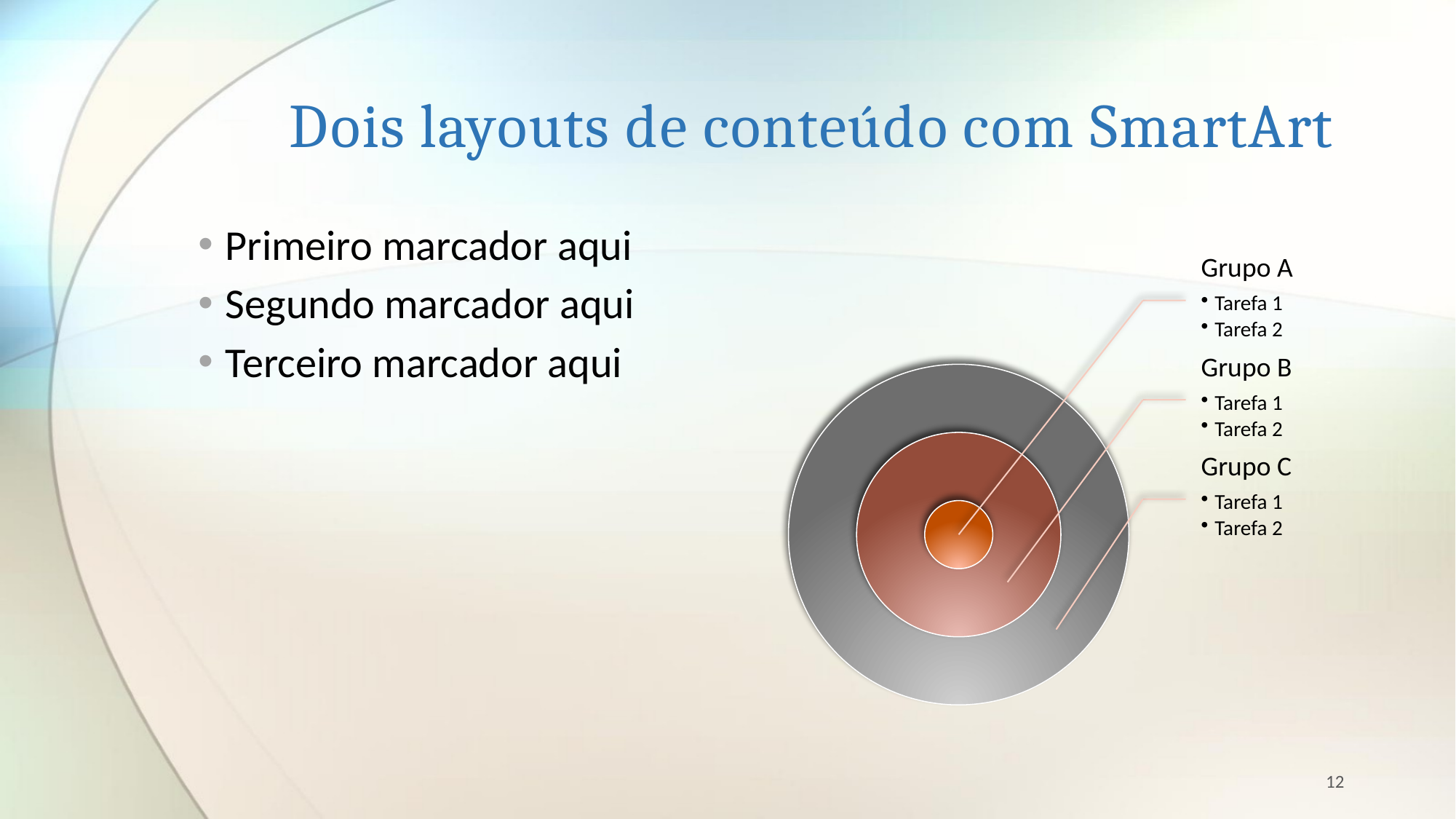

# Dois layouts de conteúdo com SmartArt
Primeiro marcador aqui
Segundo marcador aqui
Terceiro marcador aqui
Grupo A
Tarefa 1
Tarefa 2
Grupo B
Tarefa 1
Tarefa 2
Grupo C
Tarefa 1
Tarefa 2
12